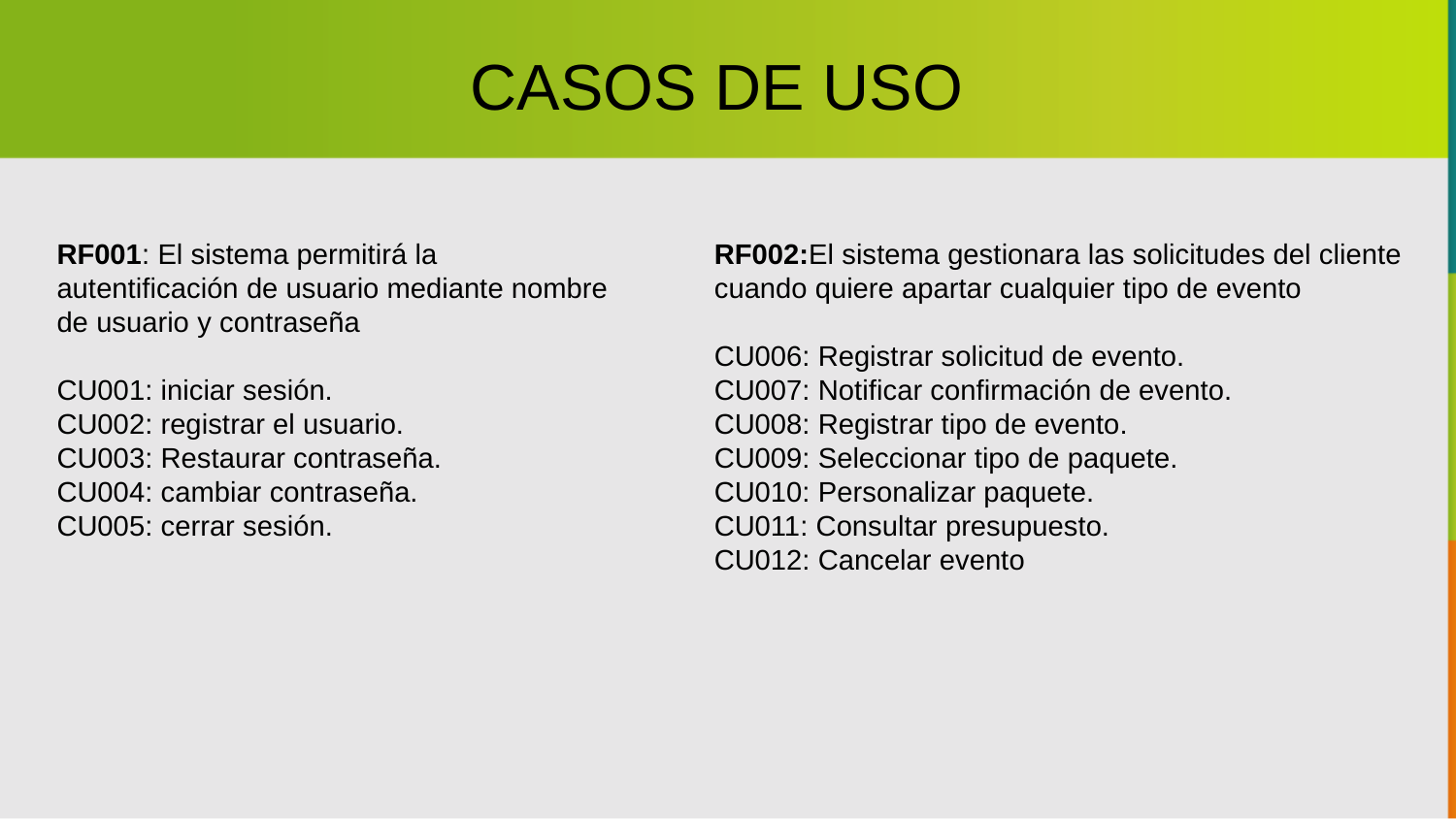

CASOS DE USO
RF001: El sistema permitirá la autentificación de usuario mediante nombre de usuario y contraseña

CU001: iniciar sesión.
CU002: registrar el usuario.
CU003: Restaurar contraseña.
CU004: cambiar contraseña.
CU005: cerrar sesión.
RF002:El sistema gestionara las solicitudes del cliente cuando quiere apartar cualquier tipo de evento

CU006: Registrar solicitud de evento.
CU007: Notificar confirmación de evento.
CU008: Registrar tipo de evento.
CU009: Seleccionar tipo de paquete.
CU010: Personalizar paquete.
CU011: Consultar presupuesto.
CU012: Cancelar evento